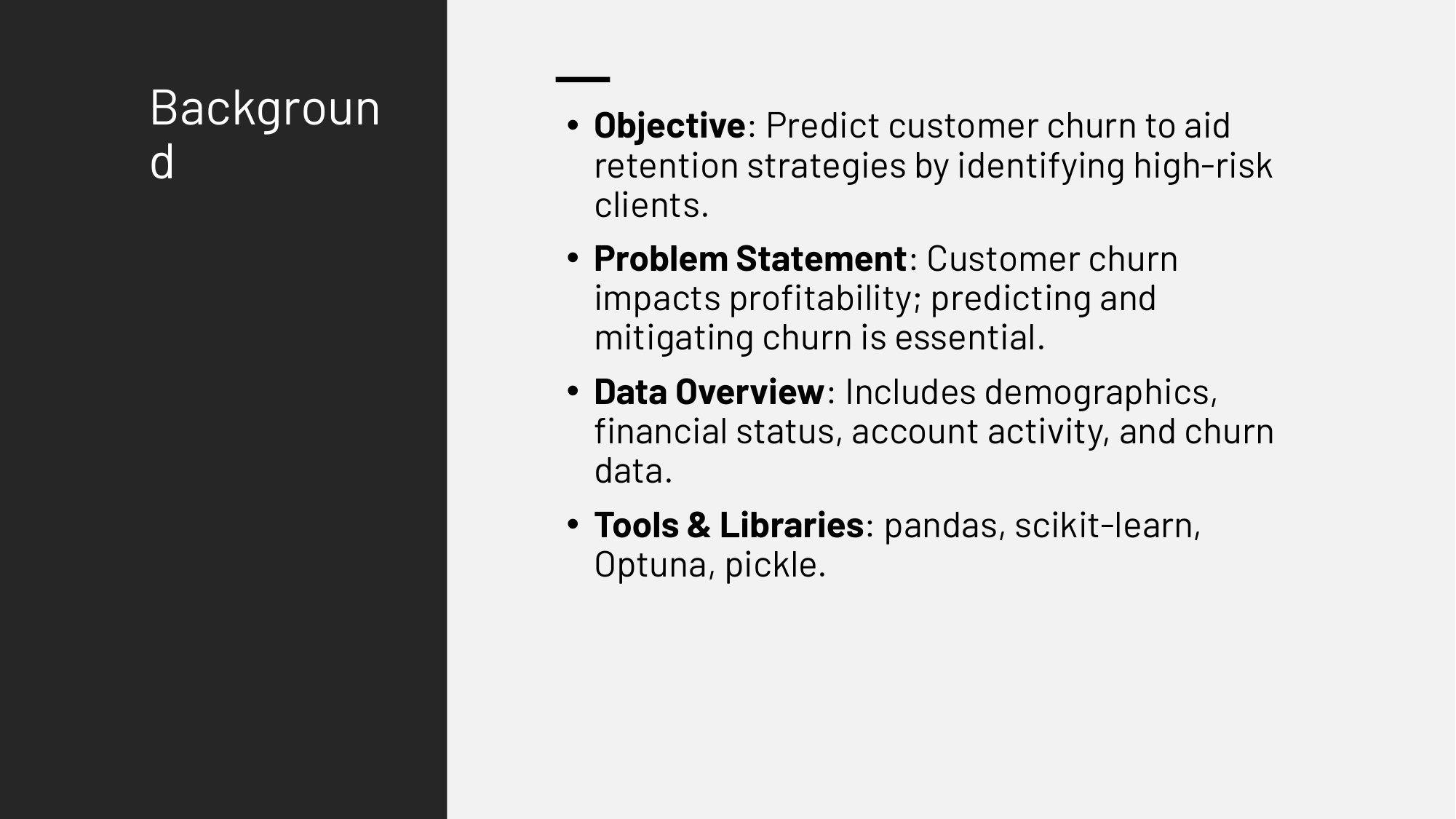

# Background

Objective: Predict customer churn to aid retention strategies by identifying high-risk clients.
Problem Statement: Customer churn impacts profitability; predicting and mitigating churn is essential.
Data Overview: Includes demographics, financial status, account activity, and churn data.
Tools & Libraries: pandas, scikit-learn, Optuna, pickle.